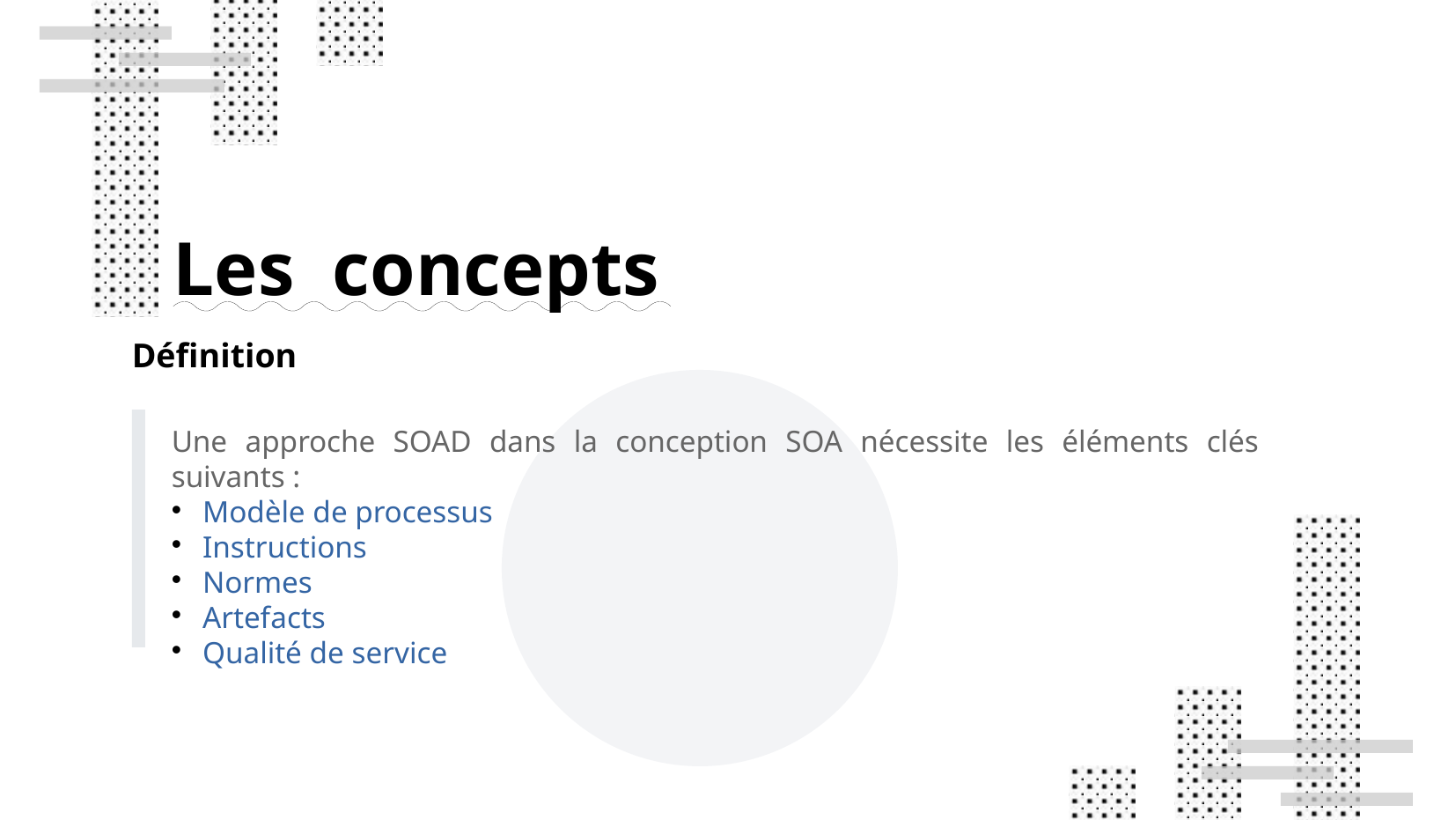

Les  concepts
Définition

Une approche SOAD dans la conception SOA nécessite les éléments clés suivants :
Modèle de processus
Instructions
Normes
Artefacts
Qualité de service